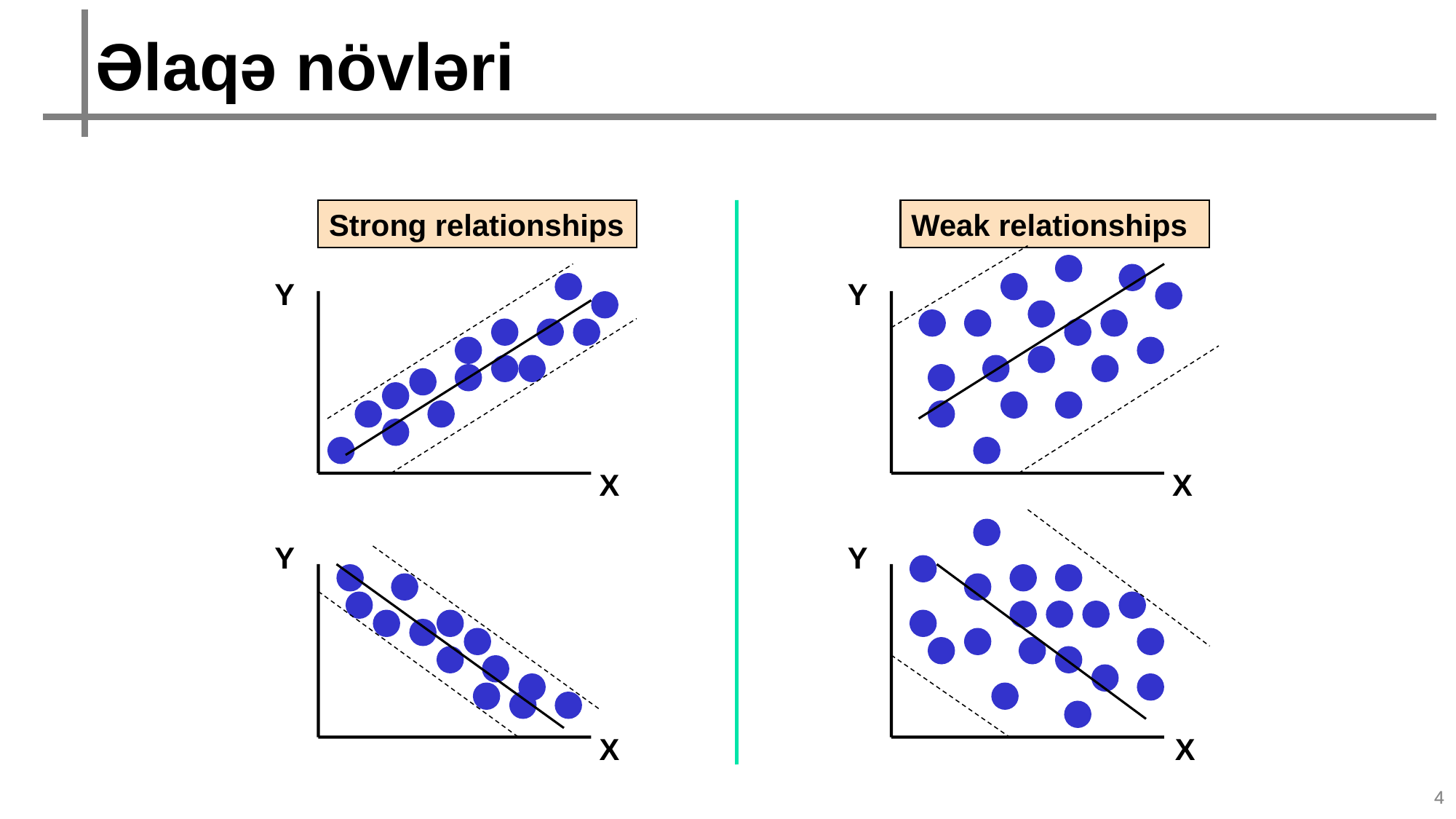

Əlaqə növləri
Strong relationships

Weak relationships

Y
Y

X
X

Y
Y

X
X

4
4